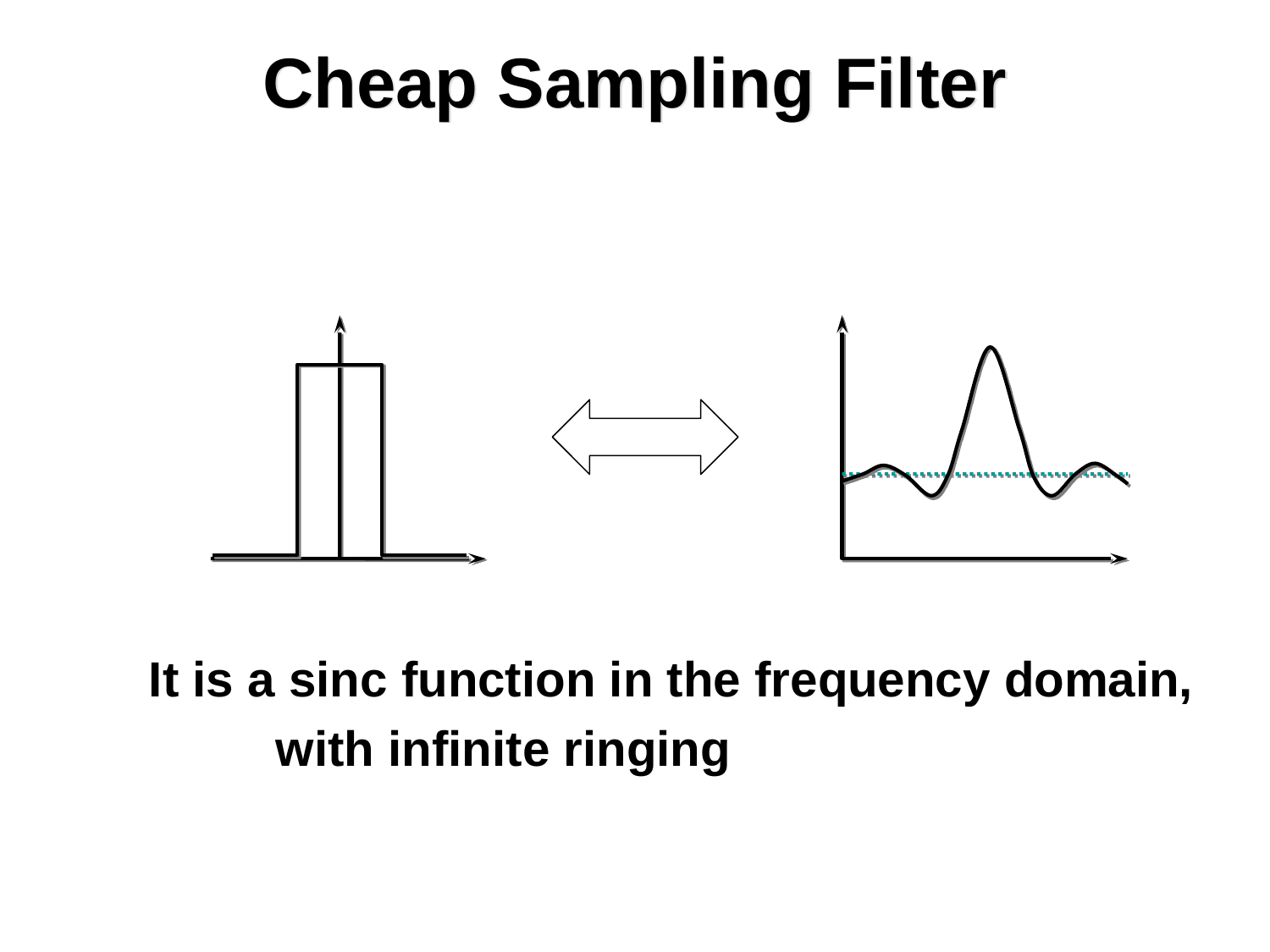

# Cheap Sampling Filter

It is a sinc function in the frequency domain,
	with infinite ringing